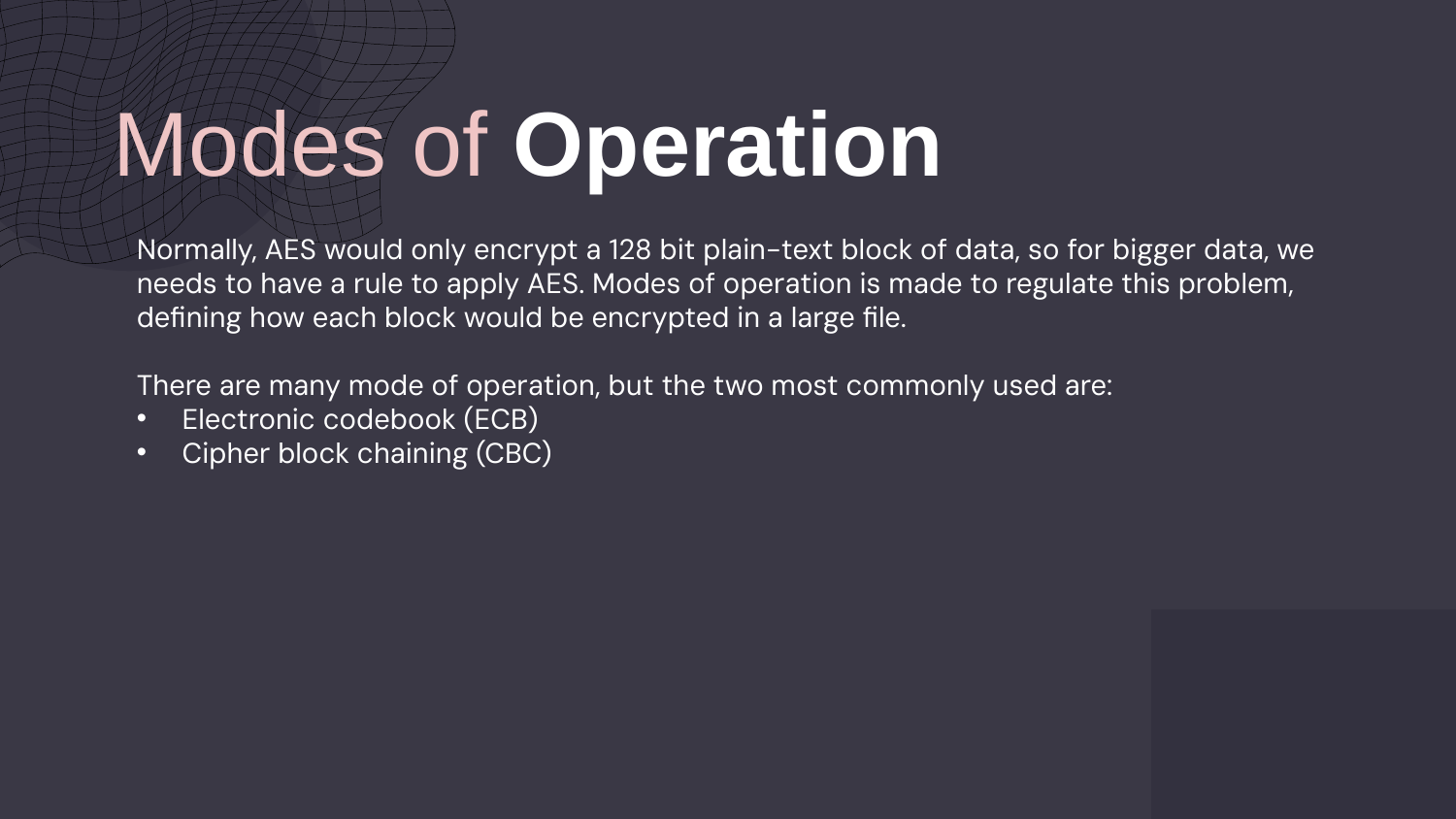

# Modes of Operation
Normally, AES would only encrypt a 128 bit plain-text block of data, so for bigger data, we needs to have a rule to apply AES. Modes of operation is made to regulate this problem, defining how each block would be encrypted in a large file.

There are many mode of operation, but the two most commonly used are:
Electronic codebook (ECB)
Cipher block chaining (CBC)